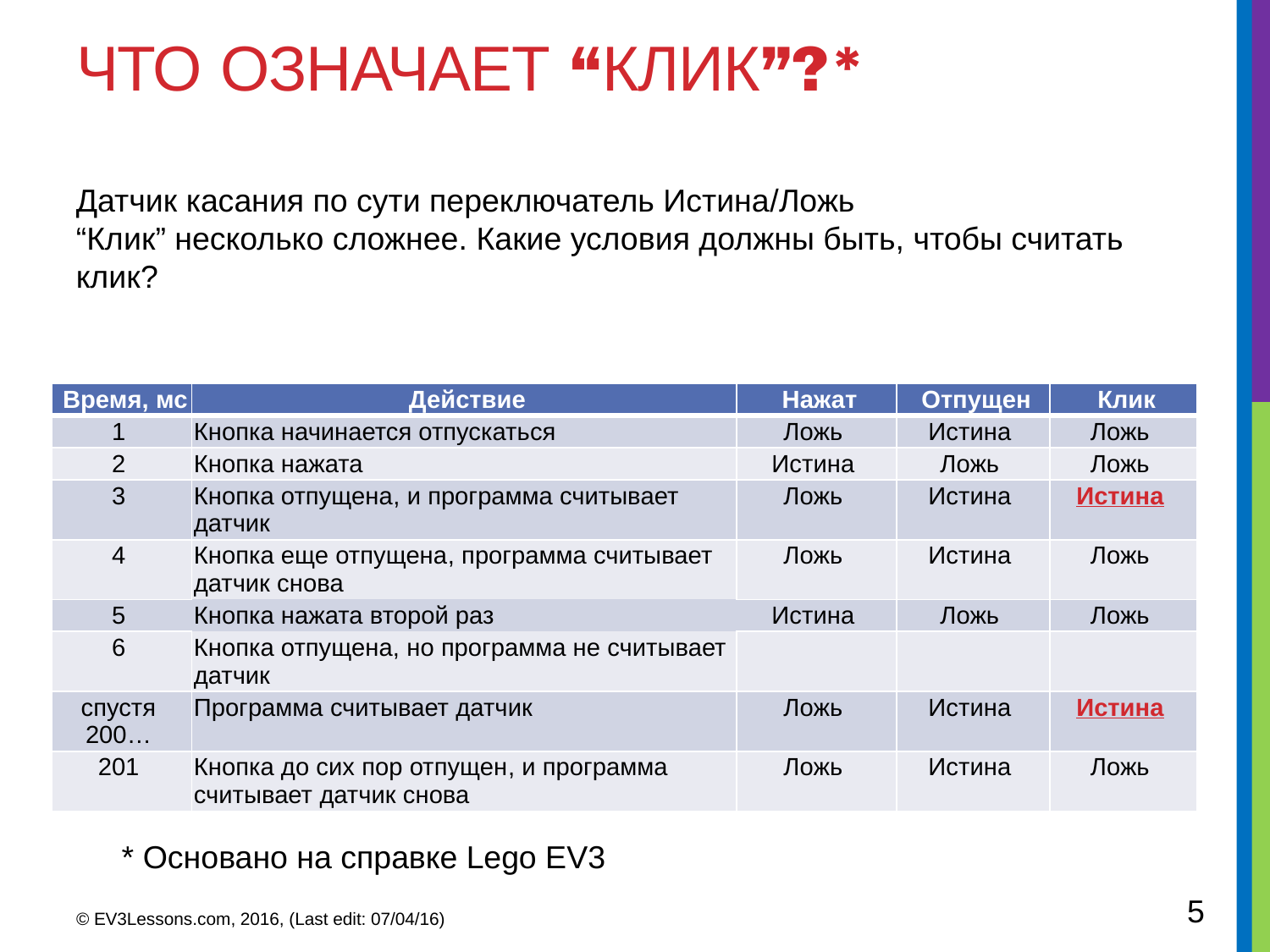

# Что означает “Клик”?*
Датчик касания по сути переключатель Истина/Ложь
“Клик” несколько сложнее. Какие условия должны быть, чтобы считать клик?
| Время, мс | Действие | Нажат | Отпущен | Клик |
| --- | --- | --- | --- | --- |
| 1 | Кнопка начинается отпускаться | Ложь | Истина | Ложь |
| 2 | Кнопка нажата | Истина | Ложь | Ложь |
| 3 | Кнопка отпущена, и программа считывает датчик | Ложь | Истина | Истина |
| 4 | Кнопка еще отпущена, программа считывает датчик снова | Ложь | Истина | Ложь |
| 5 | Кнопка нажата второй раз | Истина | Ложь | Ложь |
| 6 | Кнопка отпущена, но программа не считывает датчик |  |  |  |
| спустя 200… | Программа считывает датчик | Ложь | Истина | Истина |
| 201 | Кнопка до сих пор отпущен, и программа считывает датчик снова | Ложь | Истина | Ложь |
* Основано на справке Lego EV3
5
© EV3Lessons.com, 2016, (Last edit: 07/04/16)